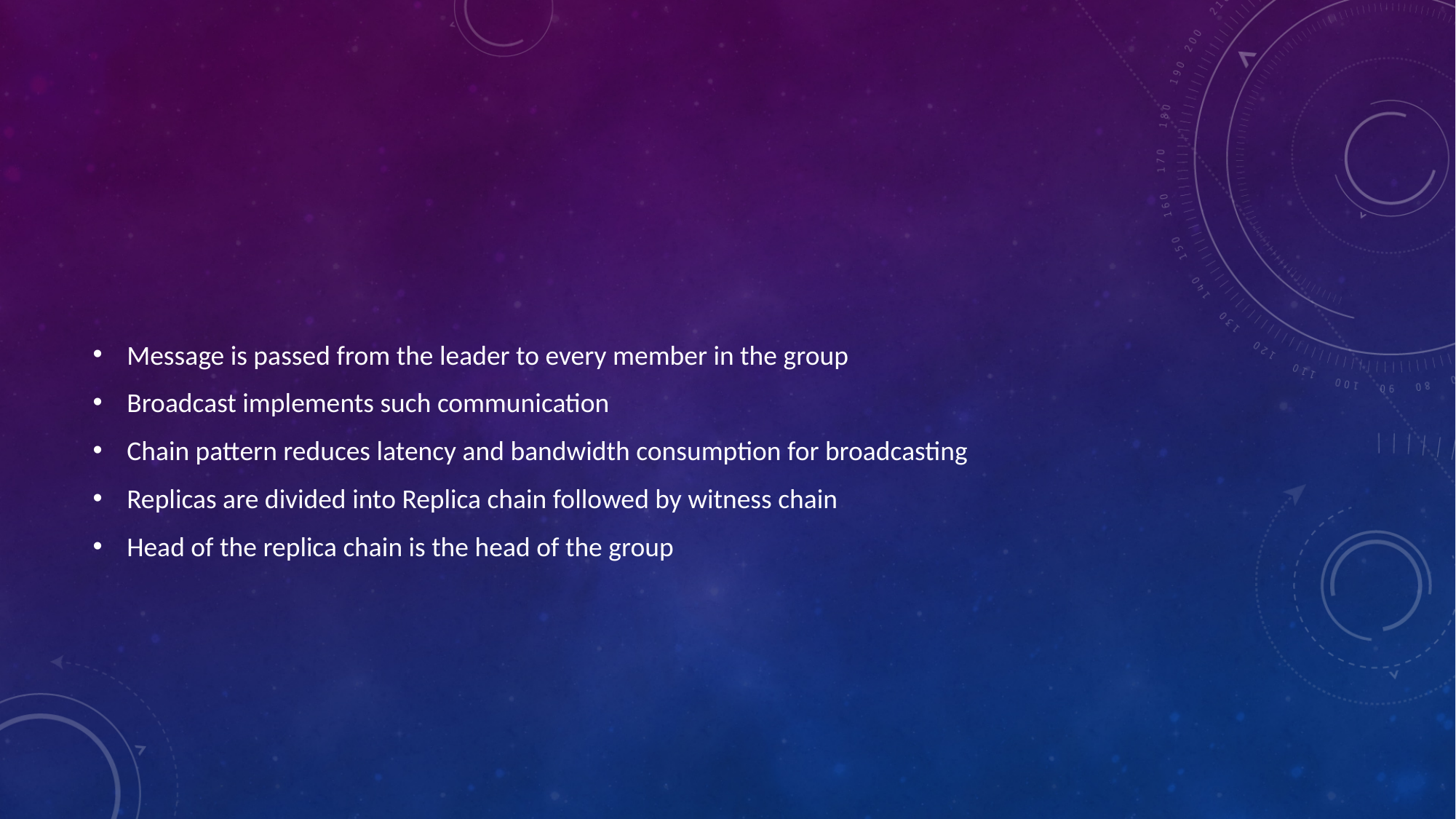

#
Message is passed from the leader to every member in the group
Broadcast implements such communication
Chain pattern reduces latency and bandwidth consumption for broadcasting
Replicas are divided into Replica chain followed by witness chain
Head of the replica chain is the head of the group